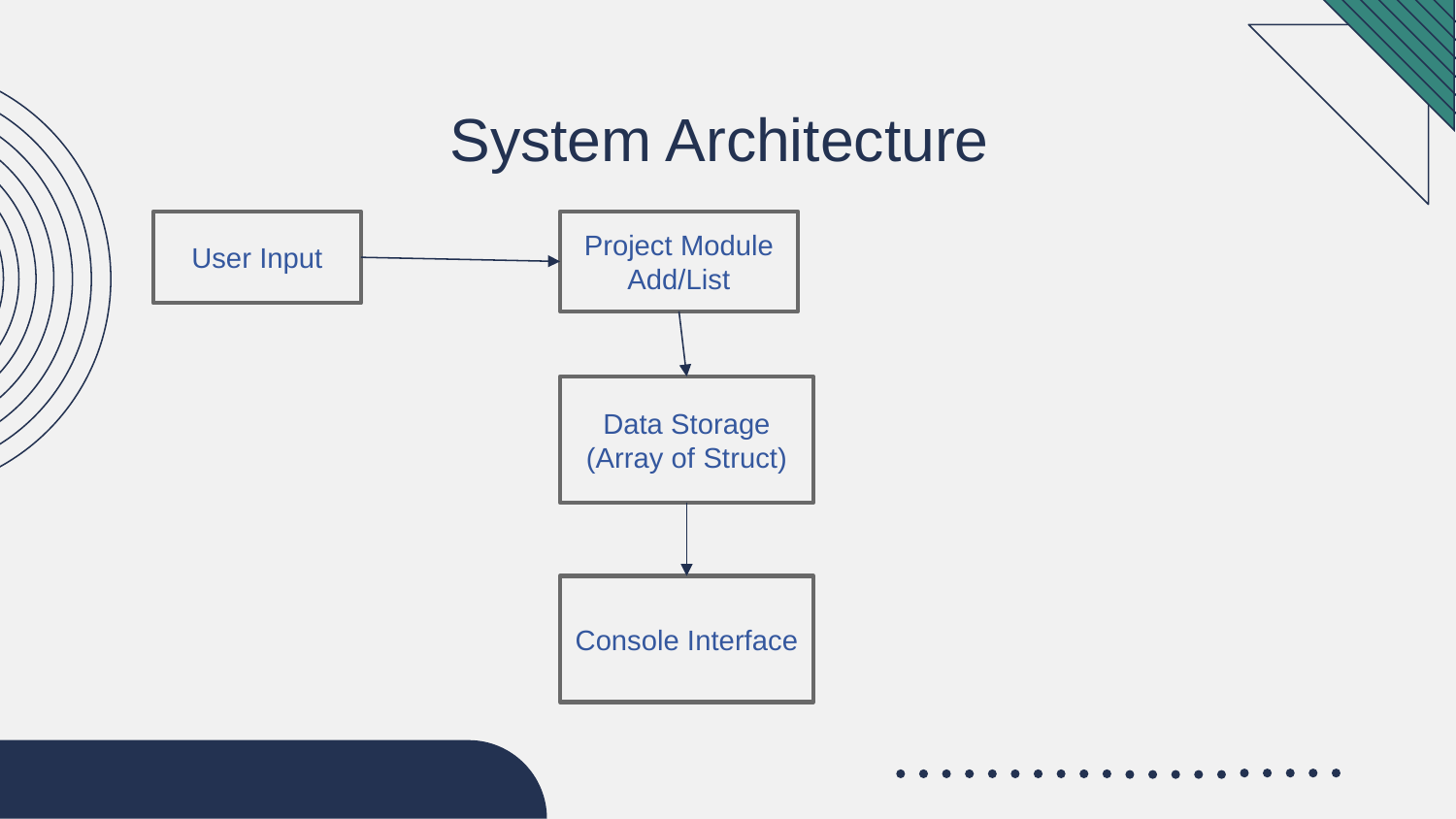

# System Architecture
User Input
Project Module
Add/List
Data Storage
(Array of Struct)
Console Interface